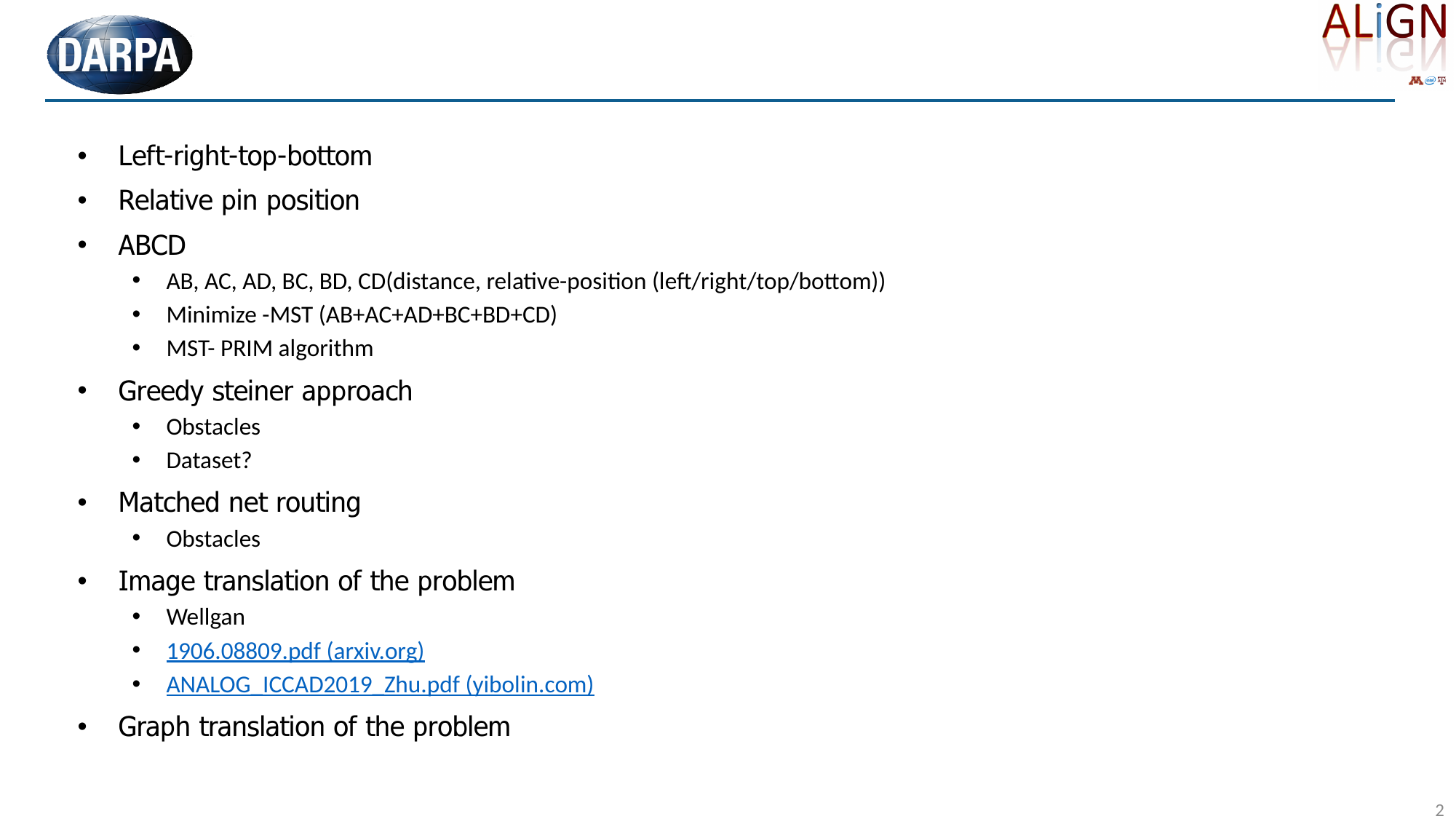

#
Left-right-top-bottom
Relative pin position
ABCD
AB, AC, AD, BC, BD, CD(distance, relative-position (left/right/top/bottom))
Minimize -MST (AB+AC+AD+BC+BD+CD)
MST- PRIM algorithm
Greedy steiner approach
Obstacles
Dataset?
Matched net routing
Obstacles
Image translation of the problem
Wellgan
1906.08809.pdf (arxiv.org)
ANALOG_ICCAD2019_Zhu.pdf (yibolin.com)
Graph translation of the problem